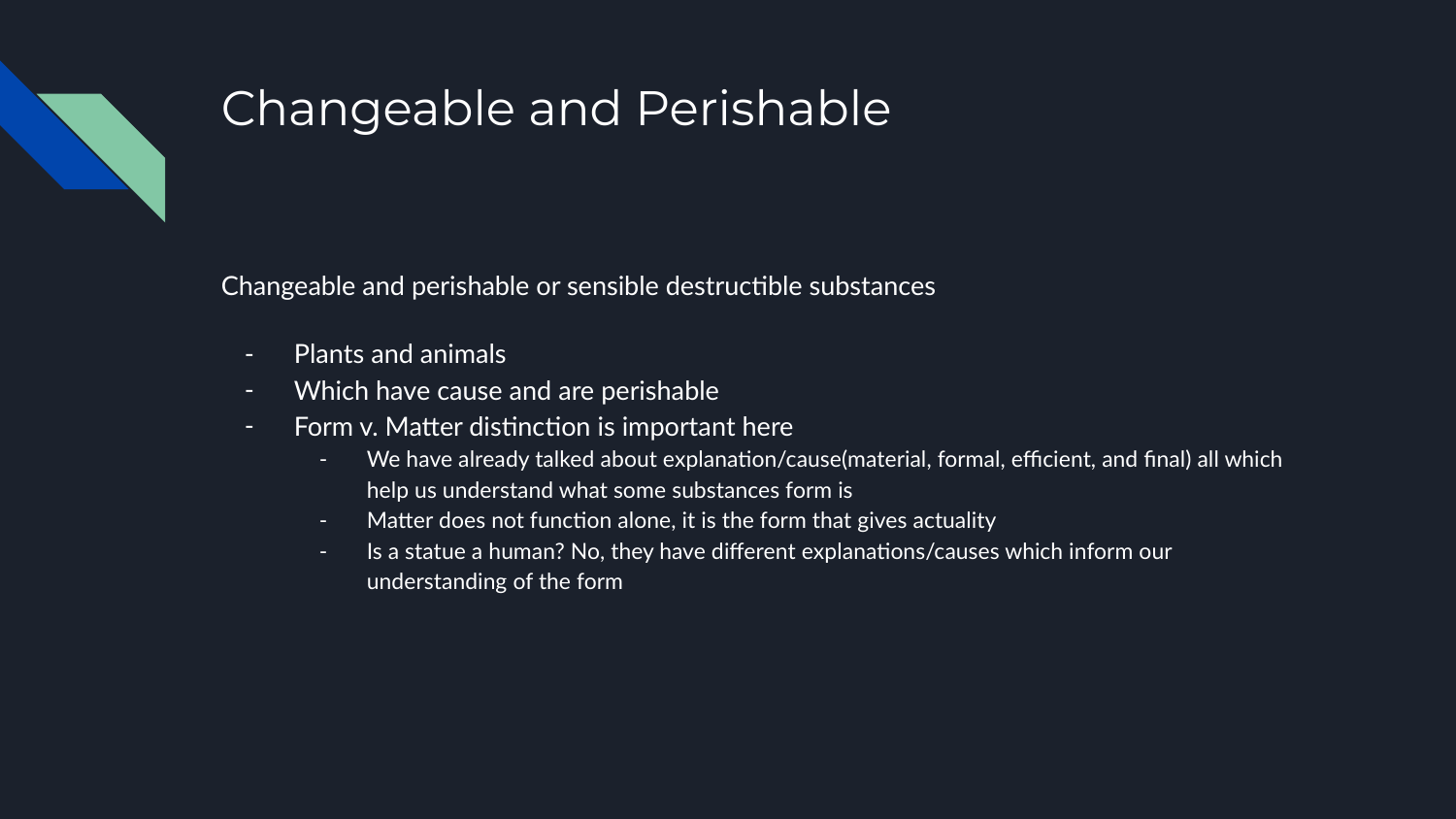

# Changeable and Perishable
Changeable and perishable or sensible destructible substances
Plants and animals
Which have cause and are perishable
Form v. Matter distinction is important here
We have already talked about explanation/cause(material, formal, efficient, and final) all which help us understand what some substances form is
Matter does not function alone, it is the form that gives actuality
Is a statue a human? No, they have different explanations/causes which inform our understanding of the form